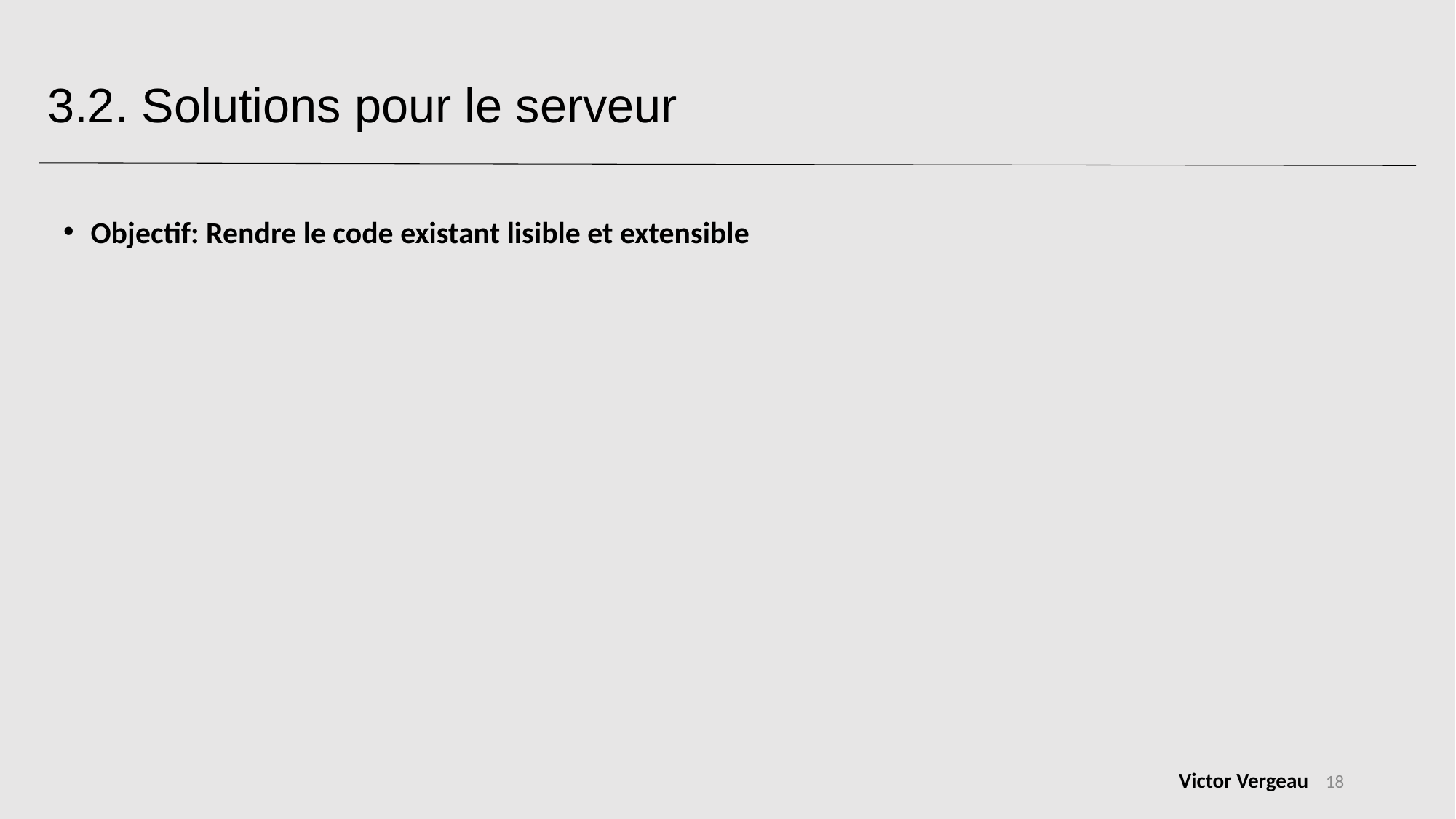

3.2. Solutions pour le serveur
Objectif: Rendre le code existant lisible et extensible

18
Victor Vergeau